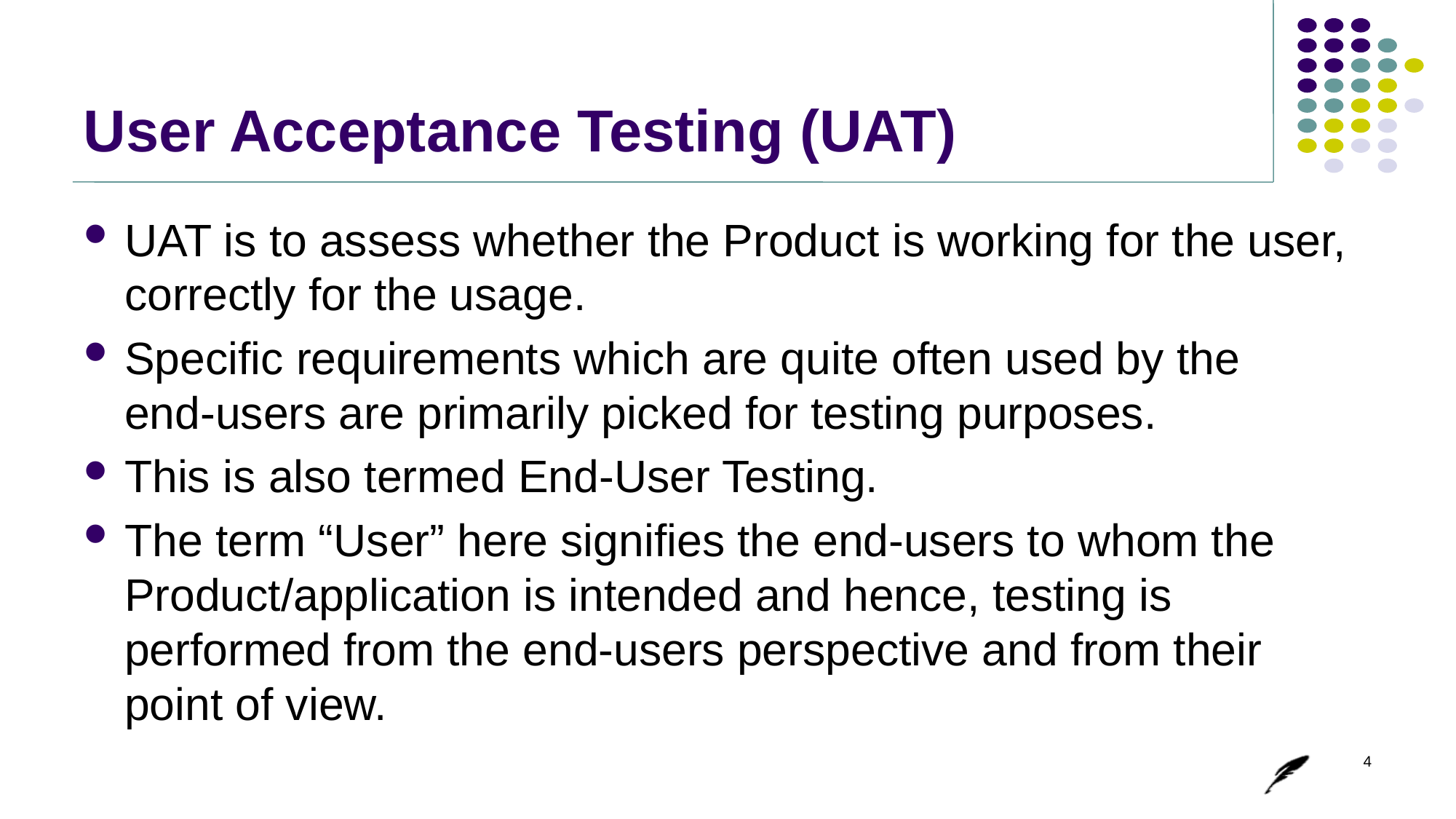

# User Acceptance Testing (UAT)
UAT is to assess whether the Product is working for the user, correctly for the usage.
Specific requirements which are quite often used by the
end-users are primarily picked for testing purposes.
This is also termed End-User Testing.
The term “User” here signifies the end-users to whom the Product/application is intended and hence, testing is performed from the end-users perspective and from their point of view.
4